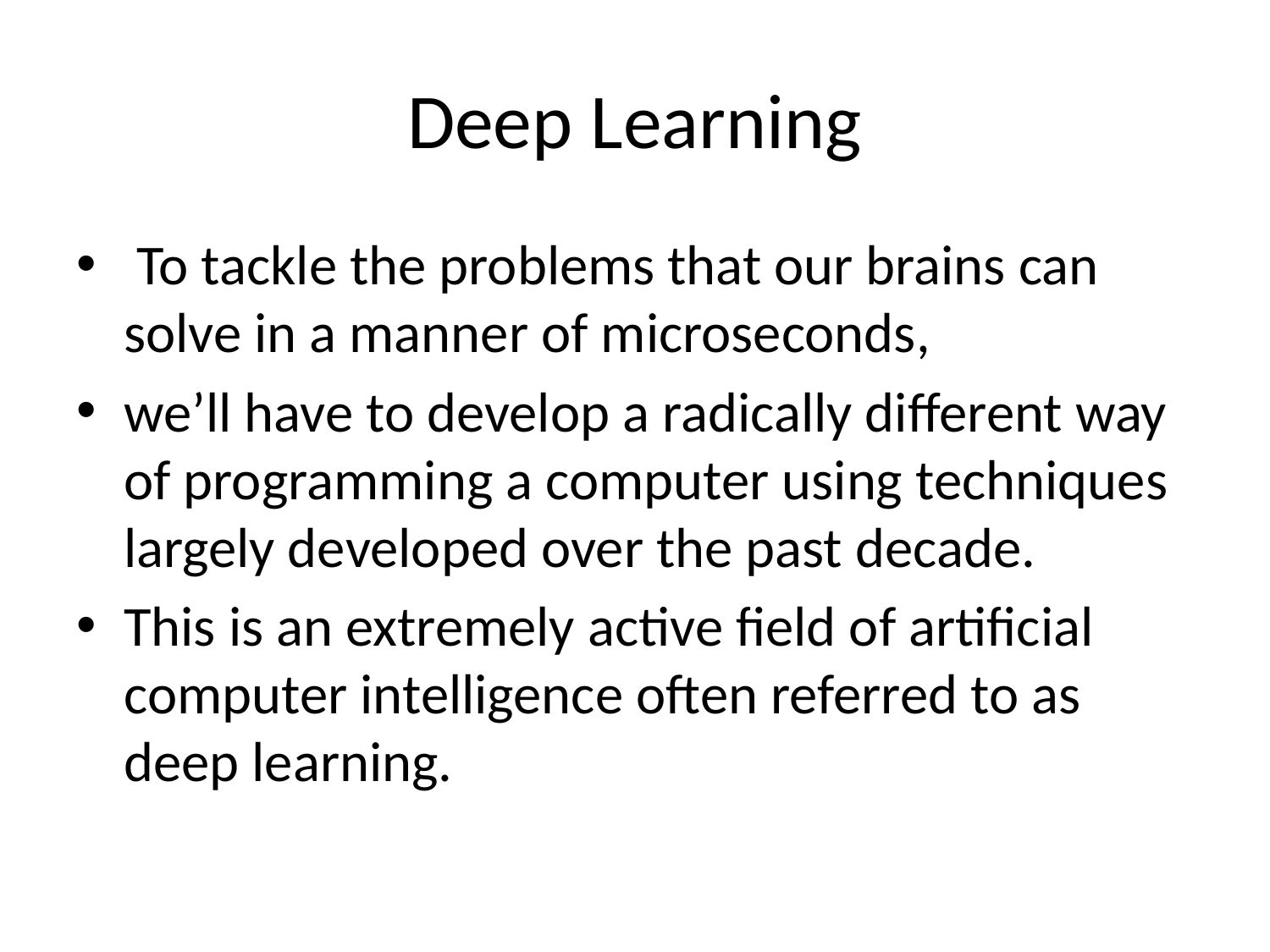

# Deep Learning
 To tackle the problems that our brains can solve in a manner of microseconds,
we’ll have to develop a radically different way of programming a computer using techniques largely developed over the past decade.
This is an extremely active field of artificial computer intelligence often referred to as deep learning.